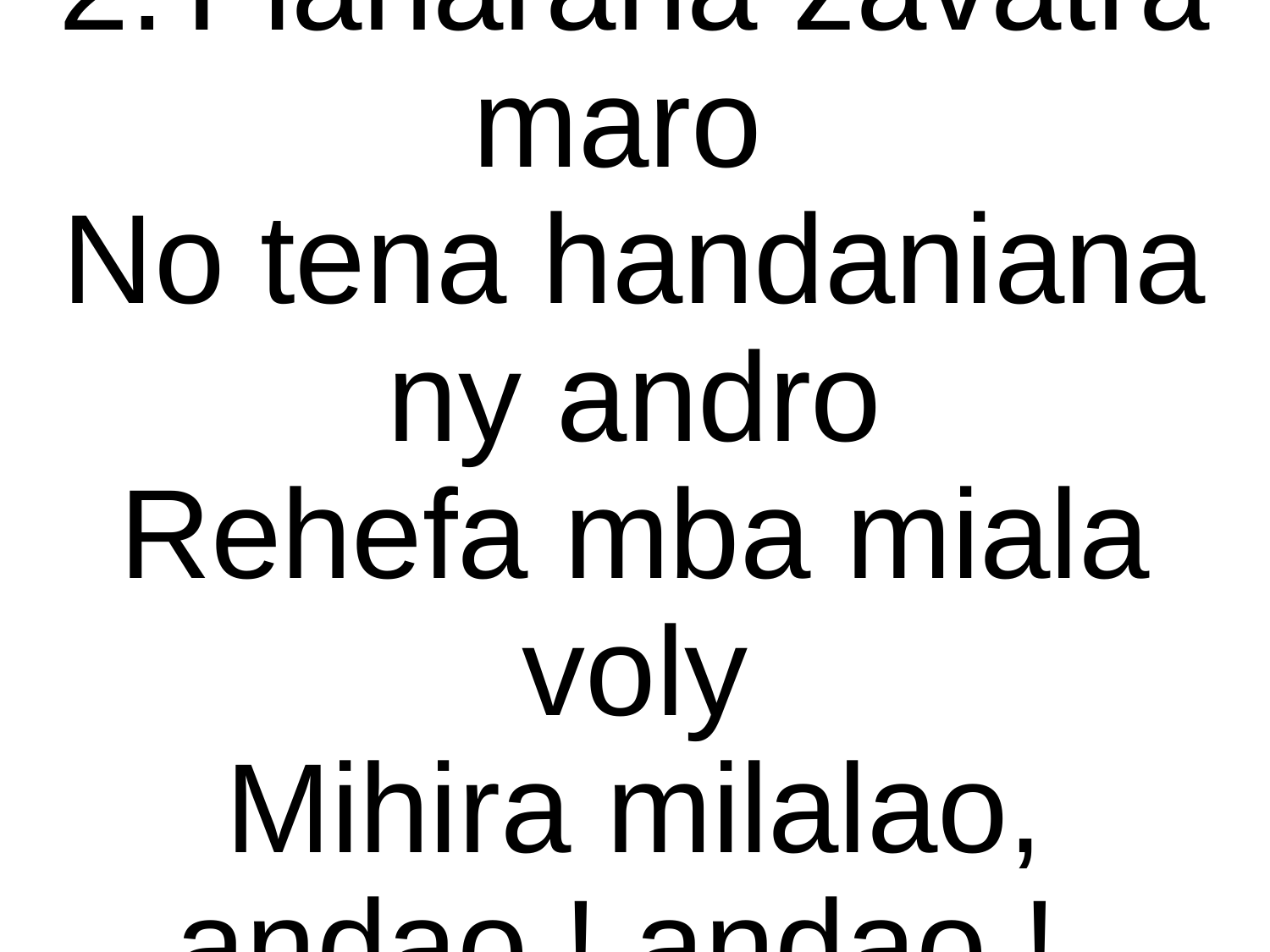

2.	Fianarana zavatra maro
No tena handaniana ny andro
Rehefa mba miala voly
Mihira milalao, andao ! andao !